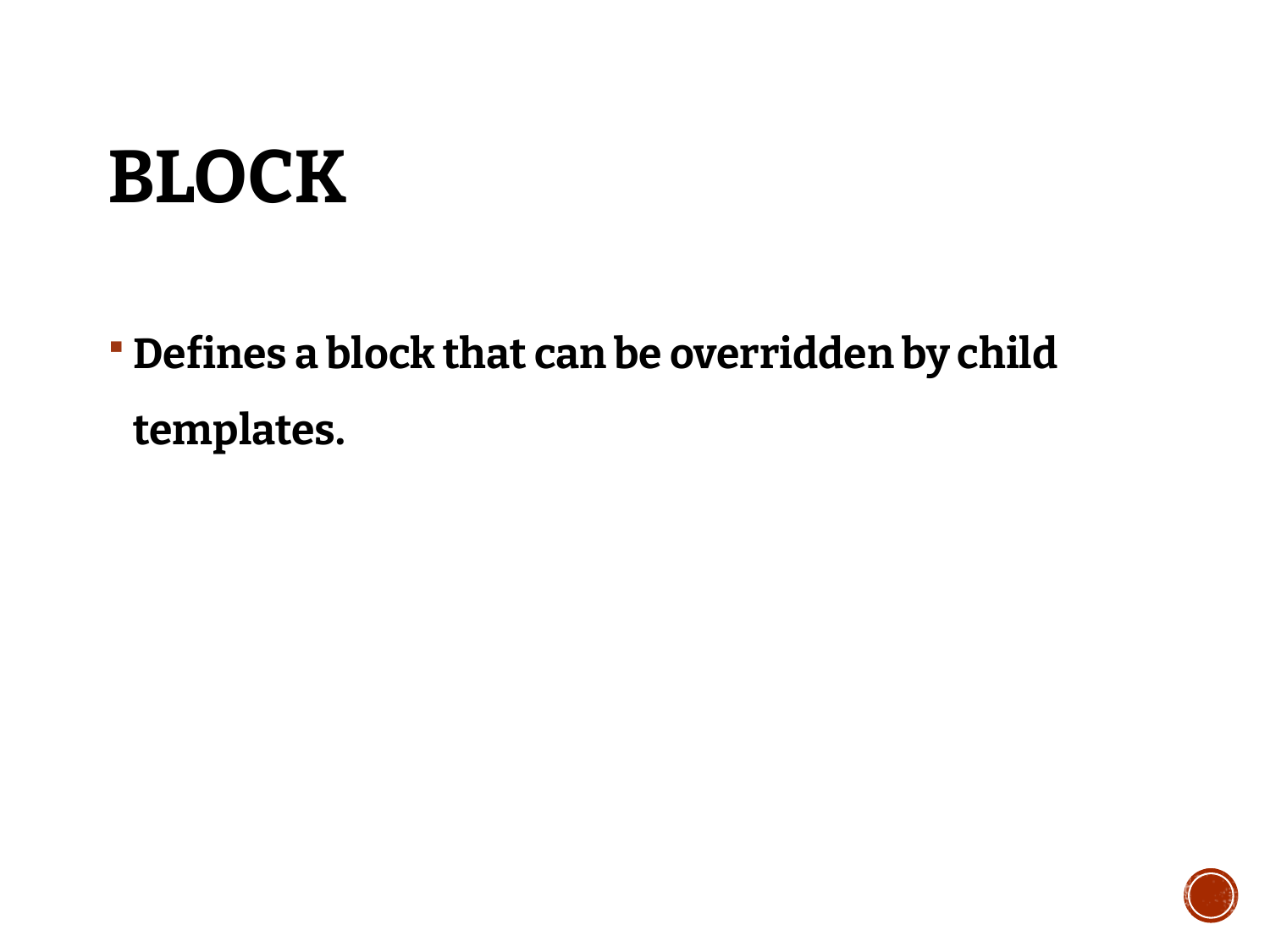

# block
Defines a block that can be overridden by child templates.